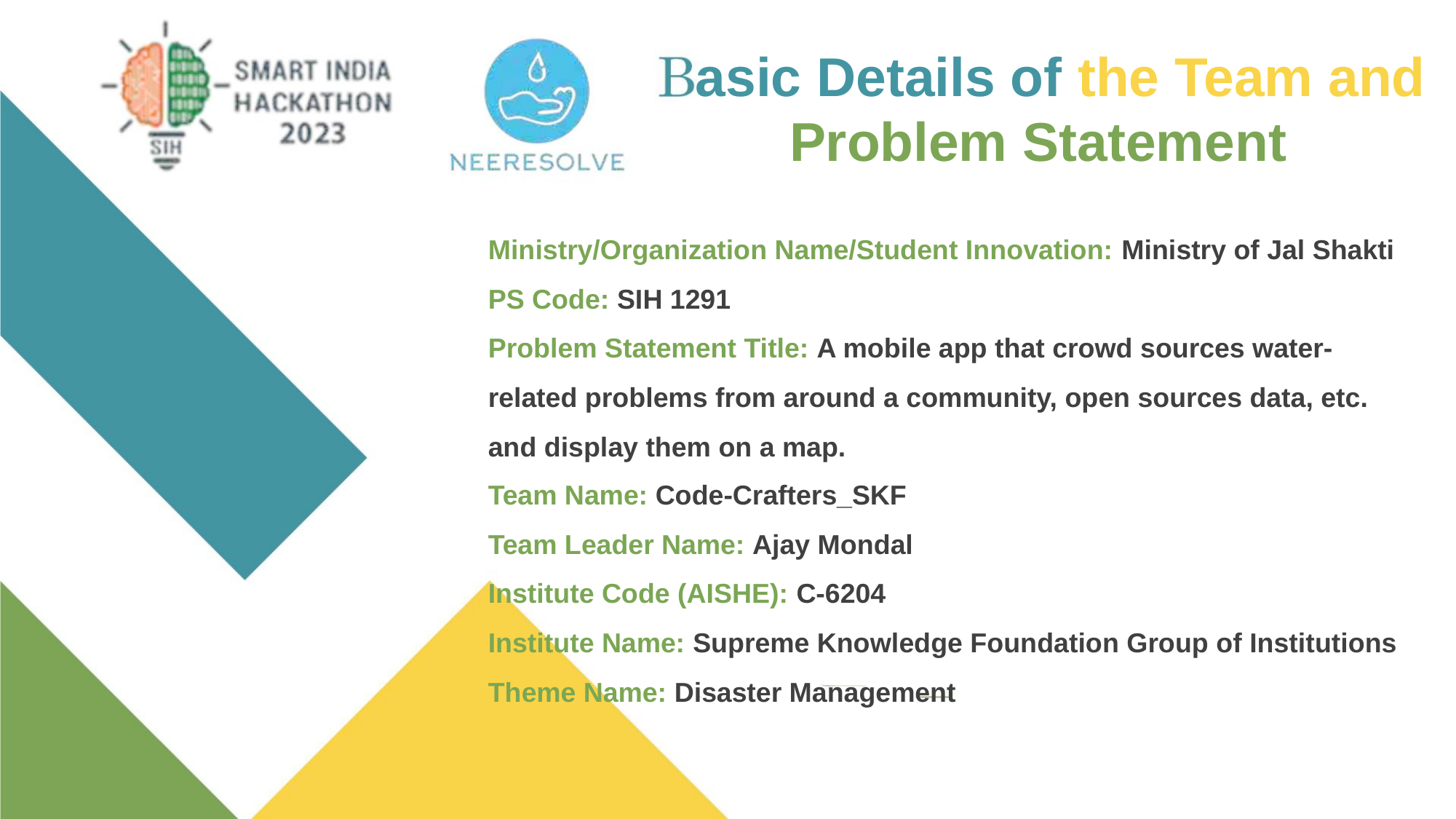

asic Details of the Team and
Problem Statement
Ministry/Organization Name/Student Innovation: Ministry of Jal Shakti
PS Code: SIH 1291
Problem Statement Title: A mobile app that crowd sources water-
related problems from around a community, open sources data, etc.
and display them on a map.
Team Name: Code-Crafters_SKF
Team Leader Name: Ajay Mondal
Institute Code (AISHE): C-6204
Institute Name: Supreme Knowledge Foundation Group of Institutions
Theme Name: Disaster Management